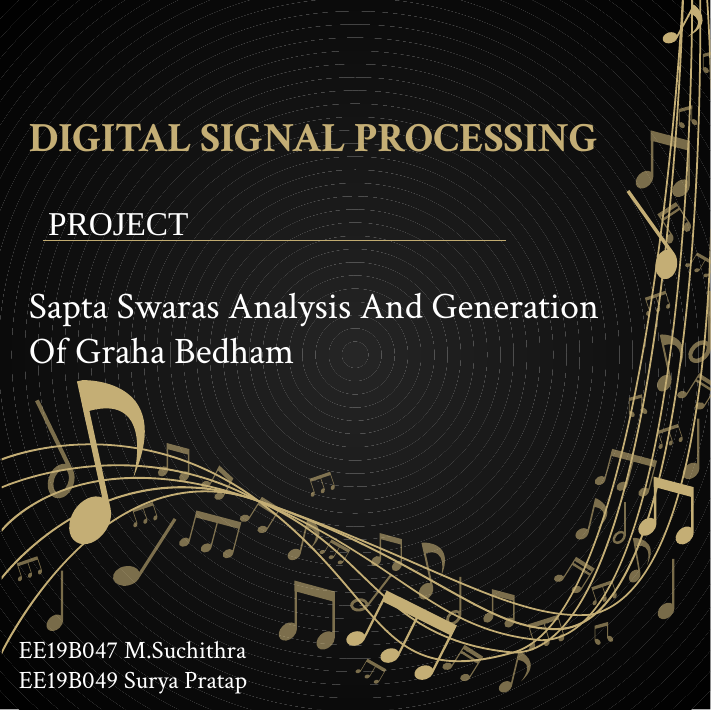

DIGITAL SIGNAL PROCESSING

# PROJECT
Sapta Swaras Analysis And Generation Of Graha Bedham
EE19B047 M.Suchithra
EE19B049 Surya Pratap